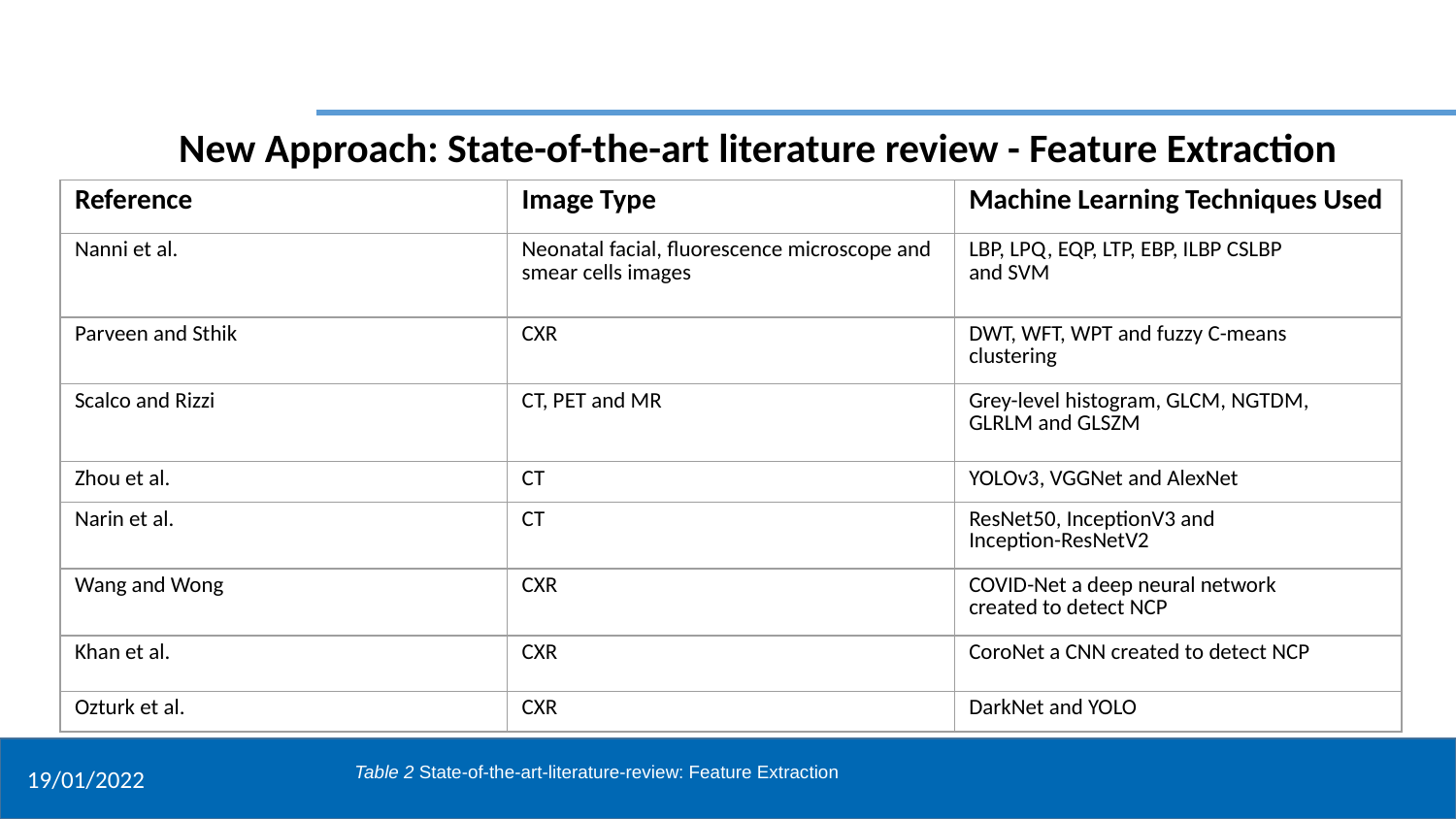

New Approach: State-of-the-art literature review - Feature Extraction
| Reference | Image Type | Machine Learning Techniques Used |
| --- | --- | --- |
| Nanni et al. | Neonatal facial, fluorescence microscope and smear cells images | LBP, LPQ, EQP, LTP, EBP, ILBP CSLBP and SVM |
| Parveen and Sthik | CXR | DWT, WFT, WPT and fuzzy C-means clustering |
| Scalco and Rizzi | CT, PET and MR | Grey-level histogram, GLCM, NGTDM, GLRLM and GLSZM |
| Zhou et al. | CT | YOLOv3, VGGNet and AlexNet |
| Narin et al. | CT | ResNet50, InceptionV3 and Inception-ResNetV2 |
| Wang and Wong | CXR | COVID-Net a deep neural network created to detect NCP |
| Khan et al. | CXR | CoroNet a CNN created to detect NCP |
| Ozturk et al. | CXR | DarkNet and YOLO |

Table 2 State-of-the-art-literature-review: Feature Extraction
19/01/2022